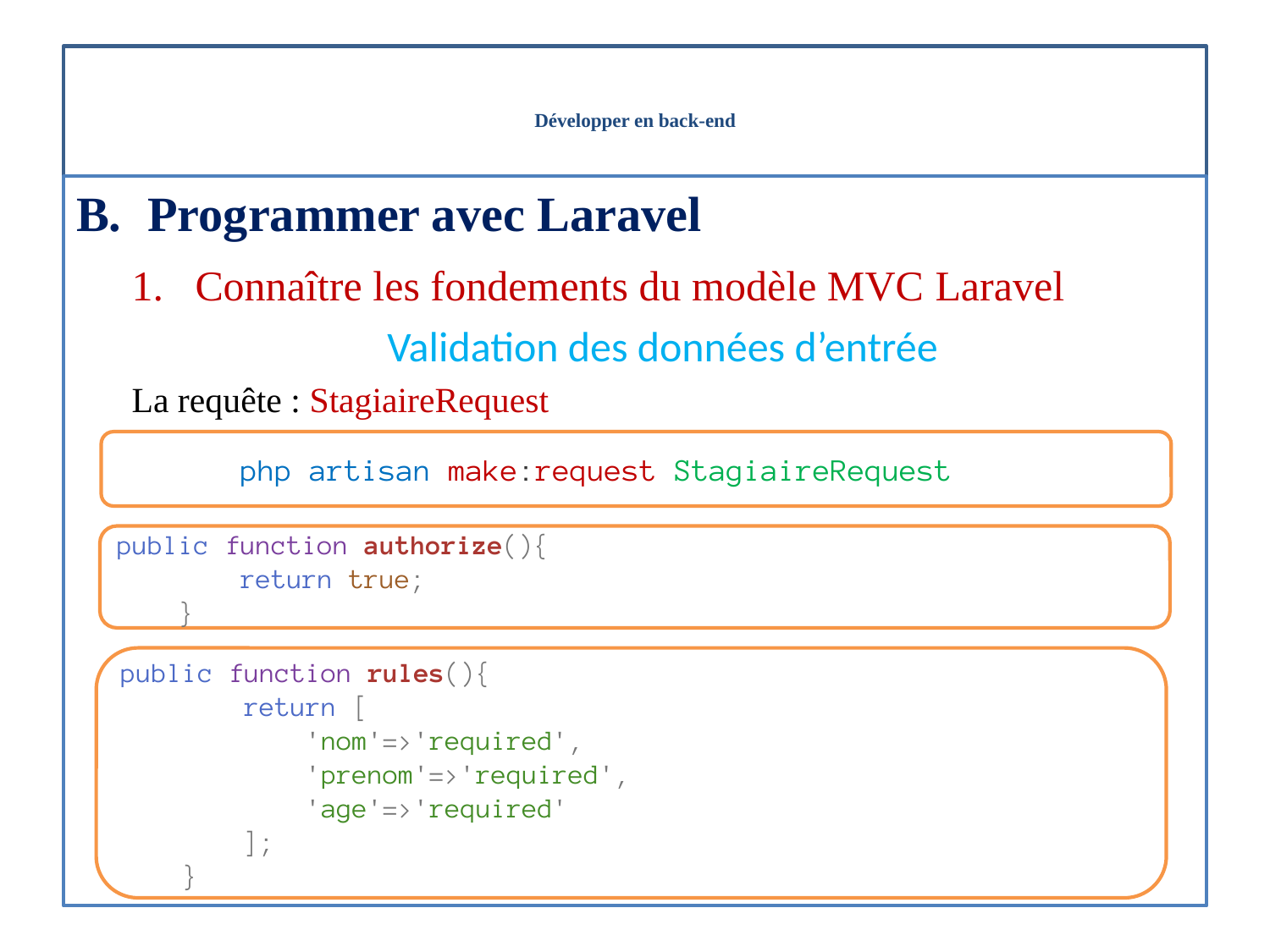

# Développer en back-end
Programmer avec Laravel
Connaître les fondements du modèle MVC Laravel
Validation des données d’entrée
La requête : StagiaireRequest

        php artisan make:request StagiaireRequest
public function authorize(){
        return true;
    }
public function rules(){
        return [
            'nom'=>'required',
            'prenom'=>'required',
            'age'=>'required'
        ];
    }